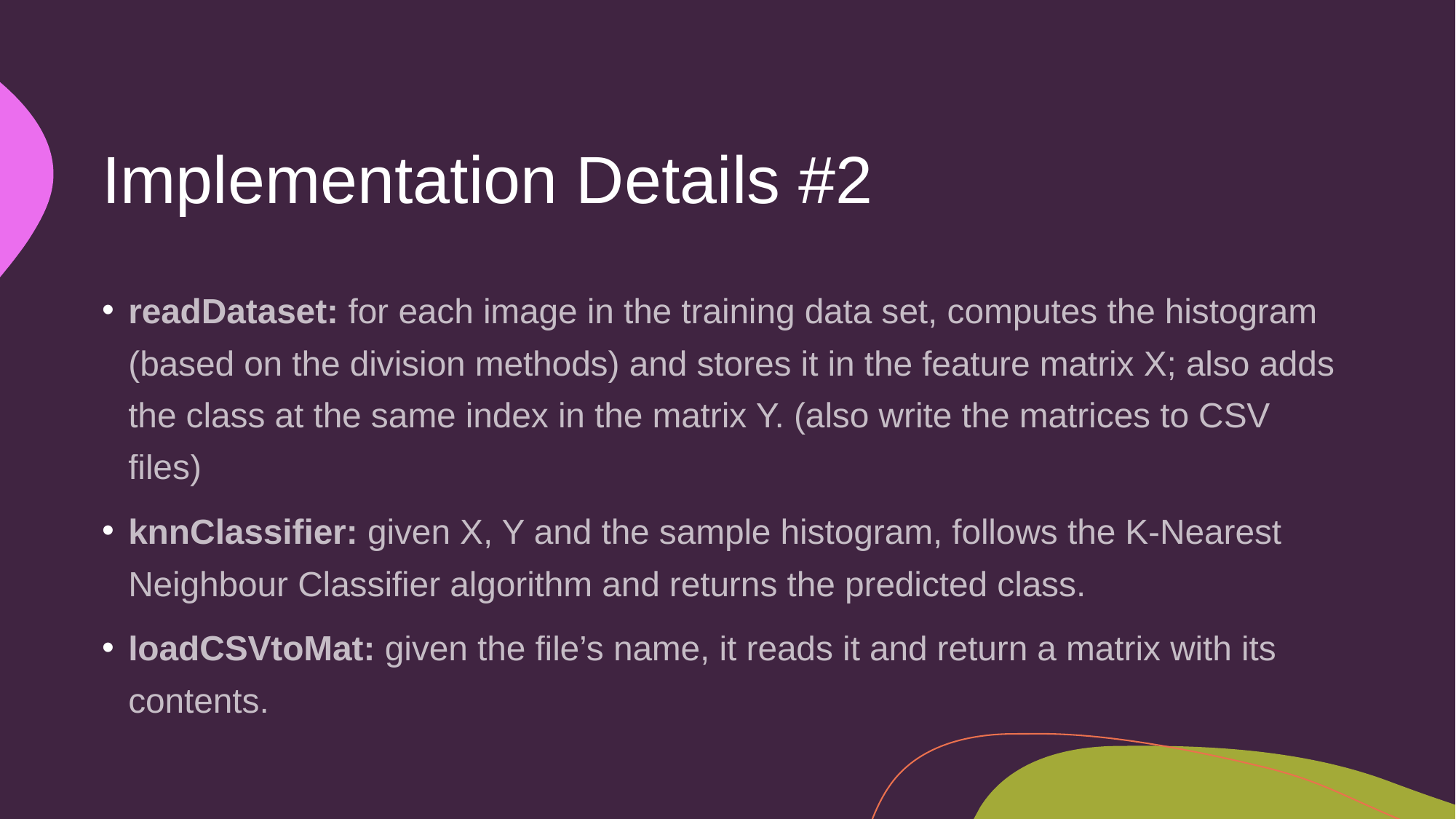

# Implementation Details #2
readDataset: for each image in the training data set, computes the histogram (based on the division methods) and stores it in the feature matrix X; also adds the class at the same index in the matrix Y. (also write the matrices to CSV files)
knnClassifier: given X, Y and the sample histogram, follows the K-Nearest Neighbour Classifier algorithm and returns the predicted class.
loadCSVtoMat: given the file’s name, it reads it and return a matrix with its contents.